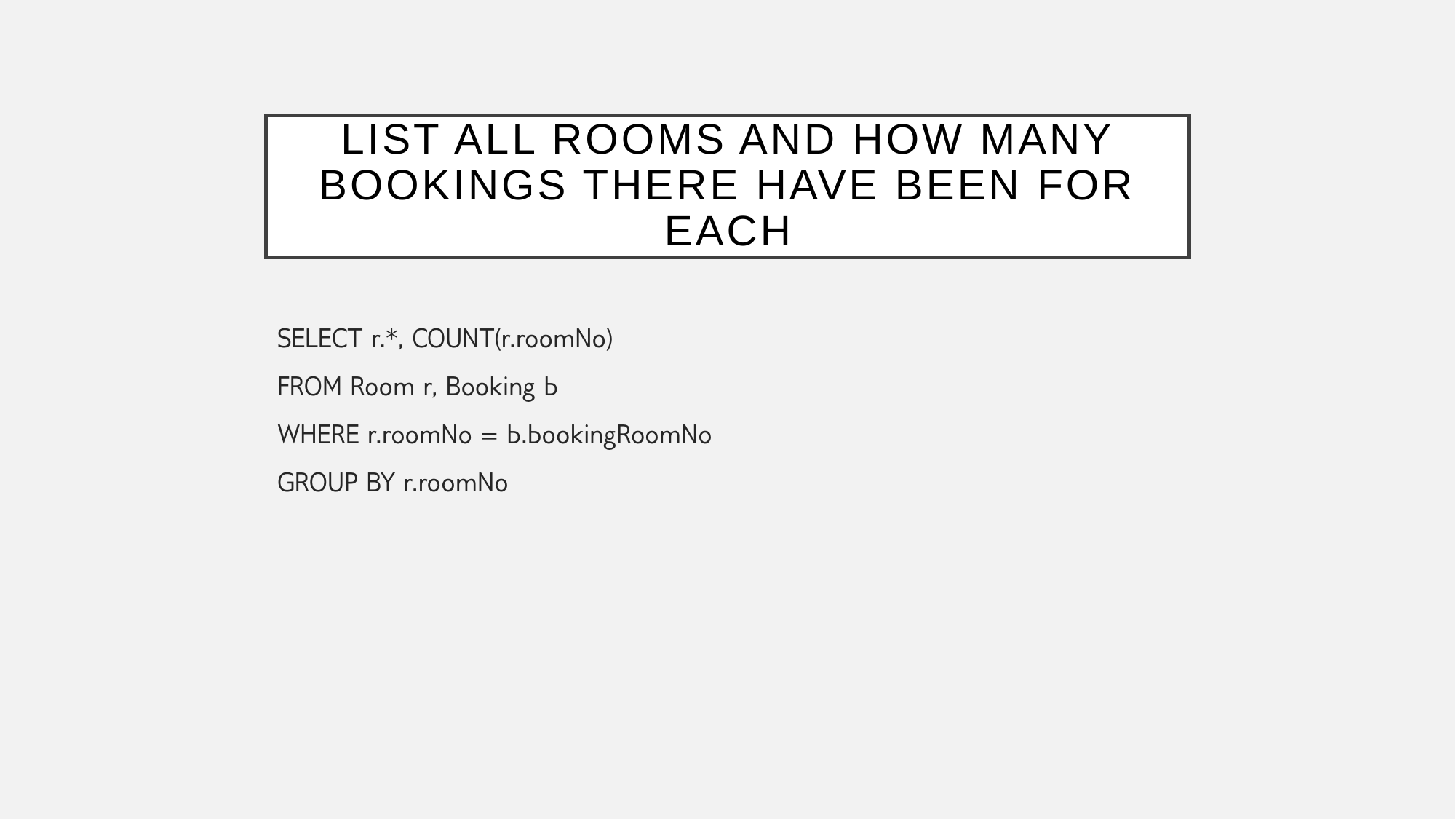

# List all rooms and how many bookings there have been for each
SELECT r.*, COUNT(r.roomNo)
FROM Room r, Booking b
WHERE r.roomNo = b.bookingRoomNo
GROUP BY r.roomNo